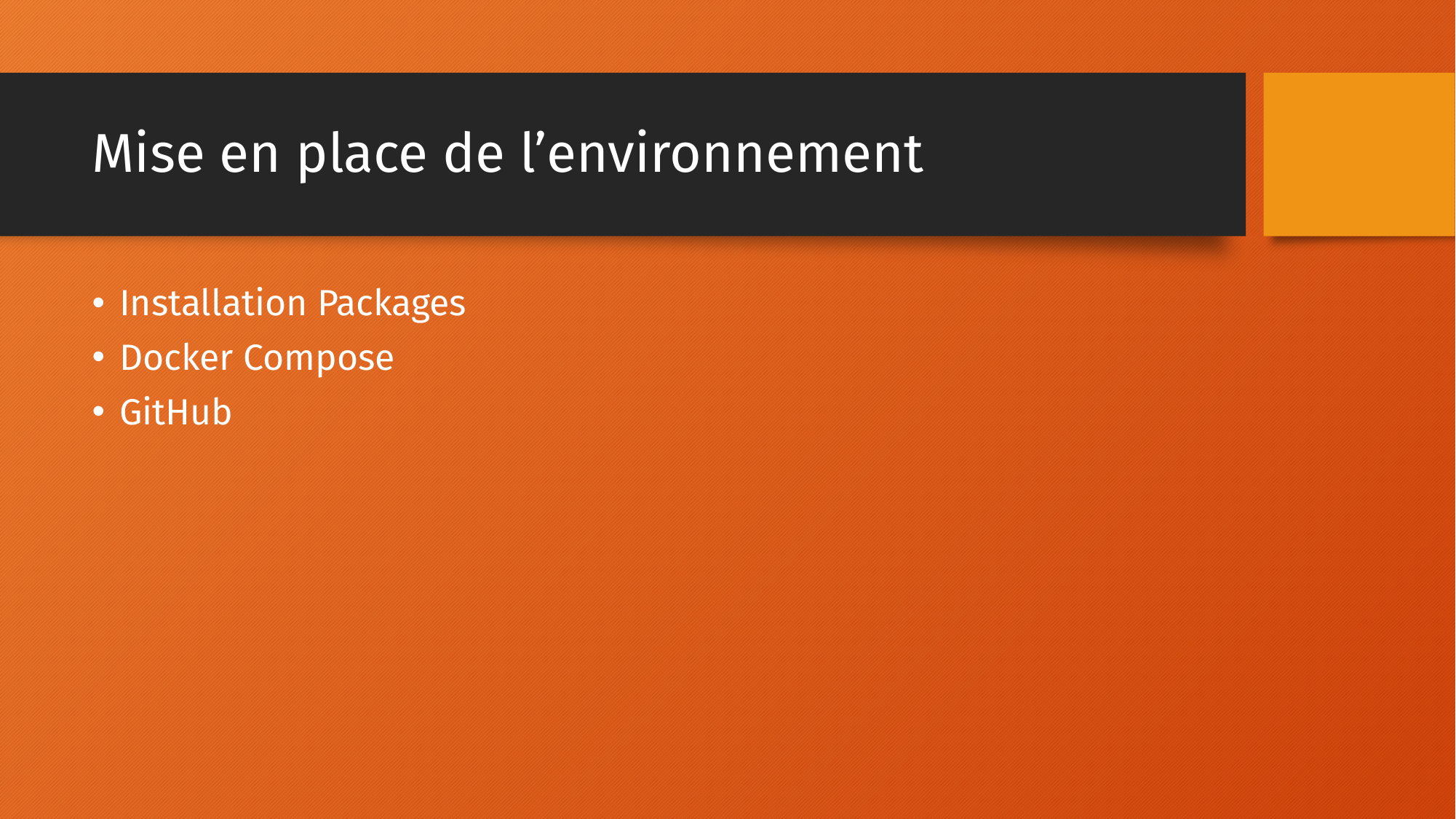

# Mise en place de l’environnement
Installation Packages
Docker Compose
GitHub